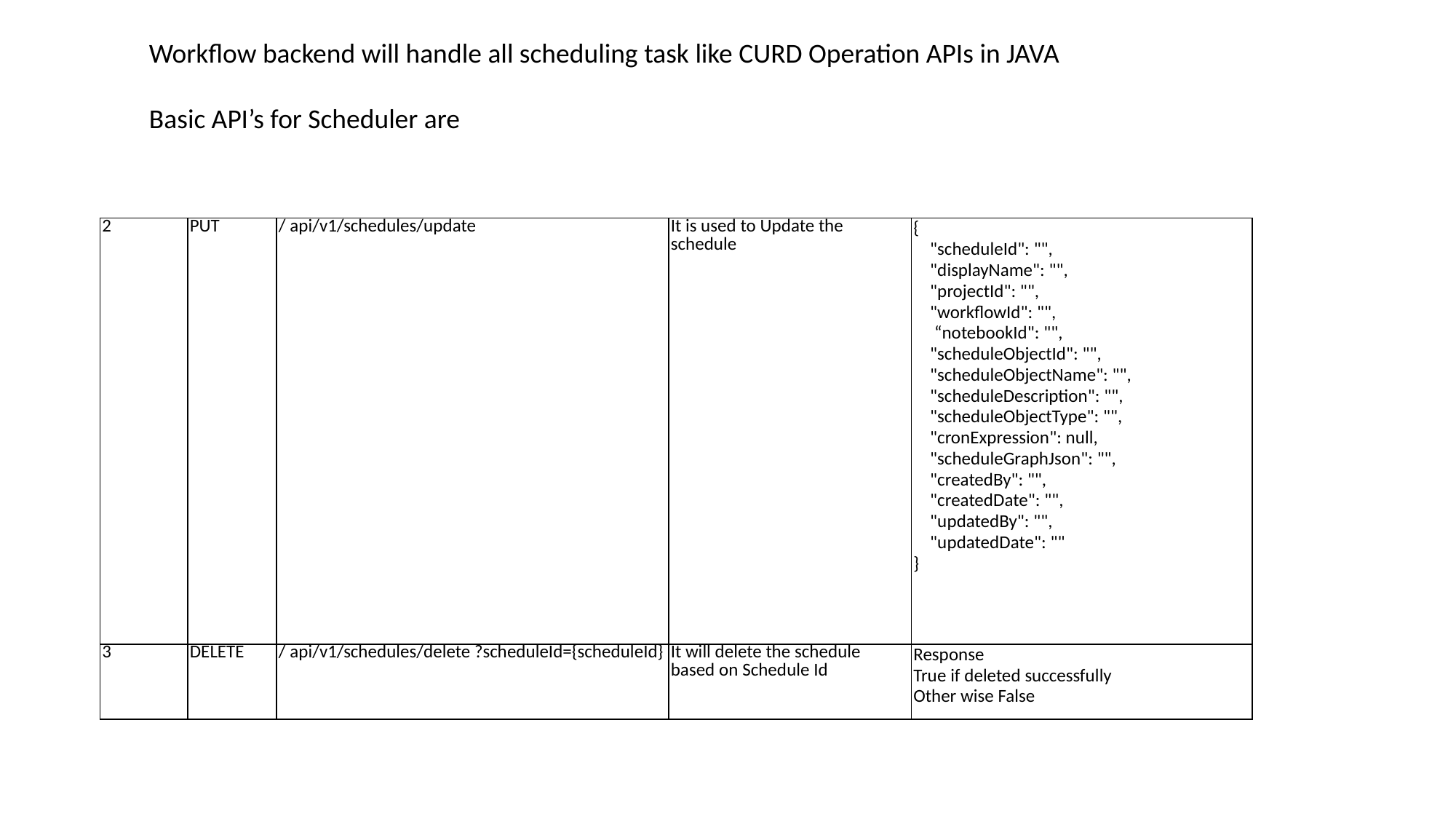

Workflow backend will handle all scheduling task like CURD Operation APIs in JAVA

Basic API’s for Scheduler are

| 2 | PUT | / api/v1/schedules/update | It is used to Update the schedule | { "scheduleId": "", "displayName": "", "projectId": "", "workflowId": "", “notebookId": "", "scheduleObjectId": "", "scheduleObjectName": "", "scheduleDescription": "", "scheduleObjectType": "", "cronExpression": null, "scheduleGraphJson": "", "createdBy": "", "createdDate": "", "updatedBy": "", "updatedDate": "" } |
| --- | --- | --- | --- | --- |
| 3 | DELETE | / api/v1/schedules/delete ?scheduleId={scheduleId} | It will delete the schedule based on Schedule Id | Response True if deleted successfully Other wise False |